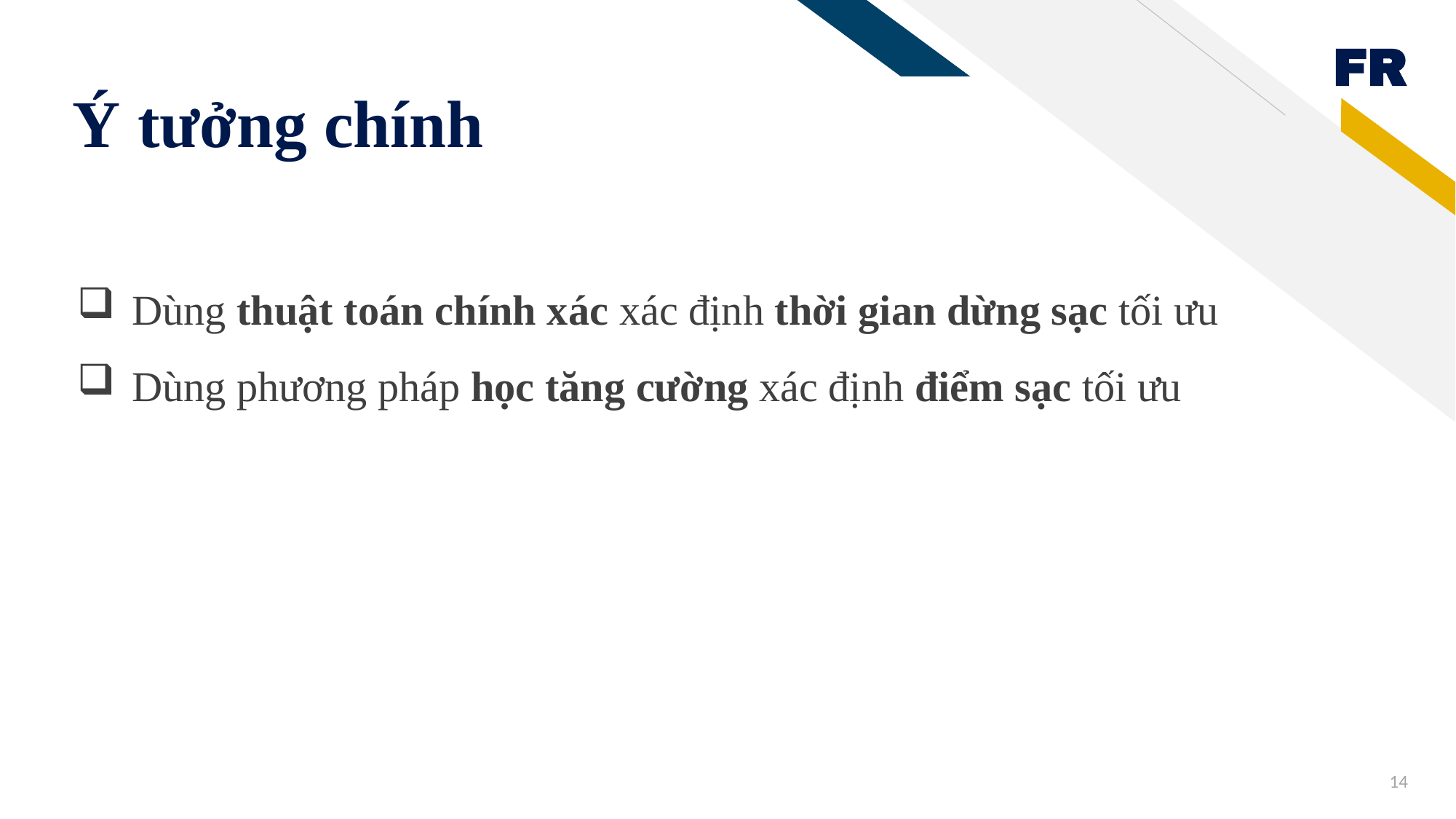

# Ý tưởng chính

Dùng thuật toán chính xác xác định thời gian dừng sạc tối ưu
Dùng phương pháp học tăng cường xác định điểm sạc tối ưu

14